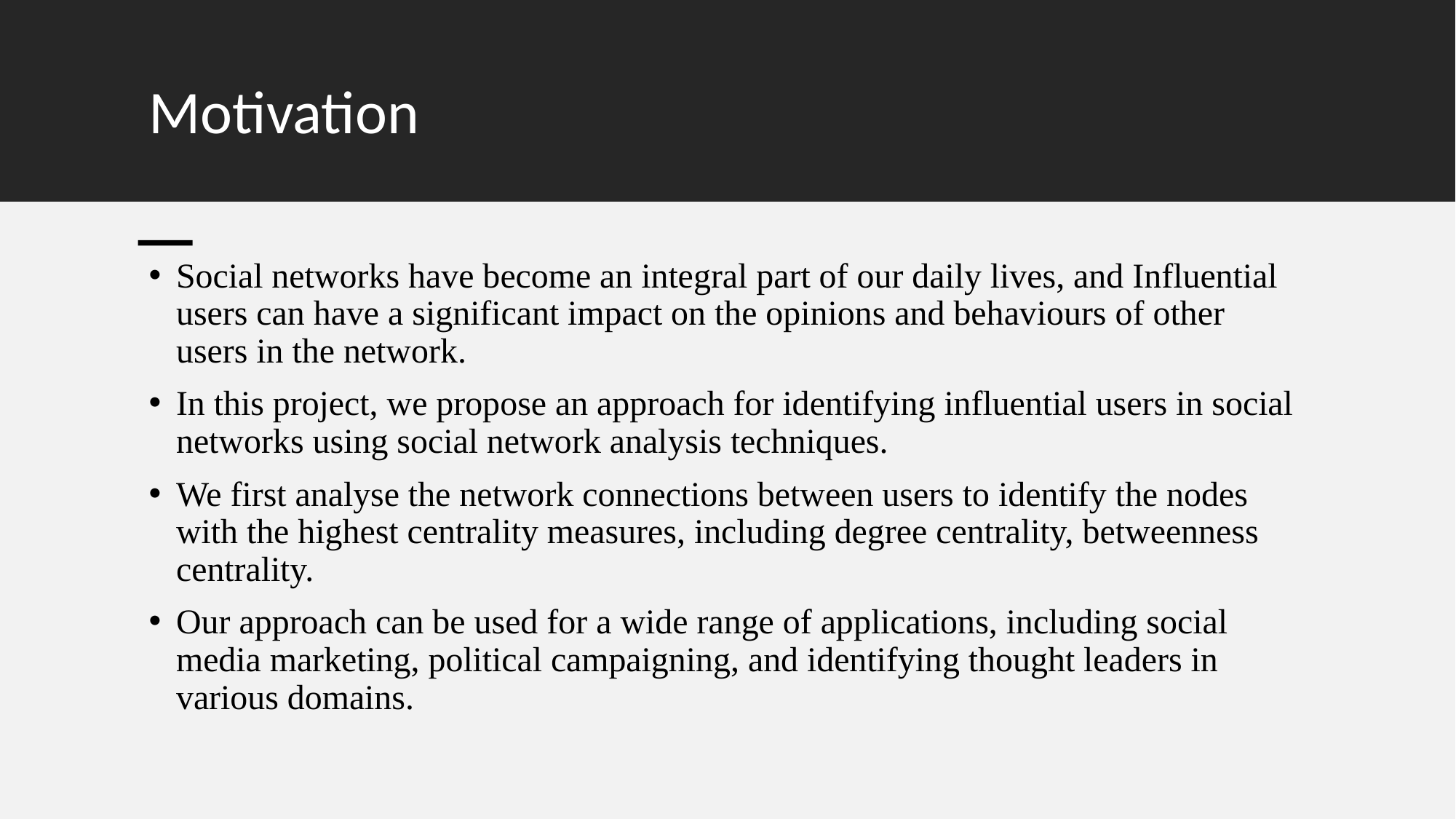

# Motivation

Social networks have become an integral part of our daily lives, and Influential users can have a significant impact on the opinions and behaviours of other users in the network.
In this project, we propose an approach for identifying influential users in social networks using social network analysis techniques.
We first analyse the network connections between users to identify the nodes with the highest centrality measures, including degree centrality, betweenness centrality.
Our approach can be used for a wide range of applications, including social media marketing, political campaigning, and identifying thought leaders in various domains.